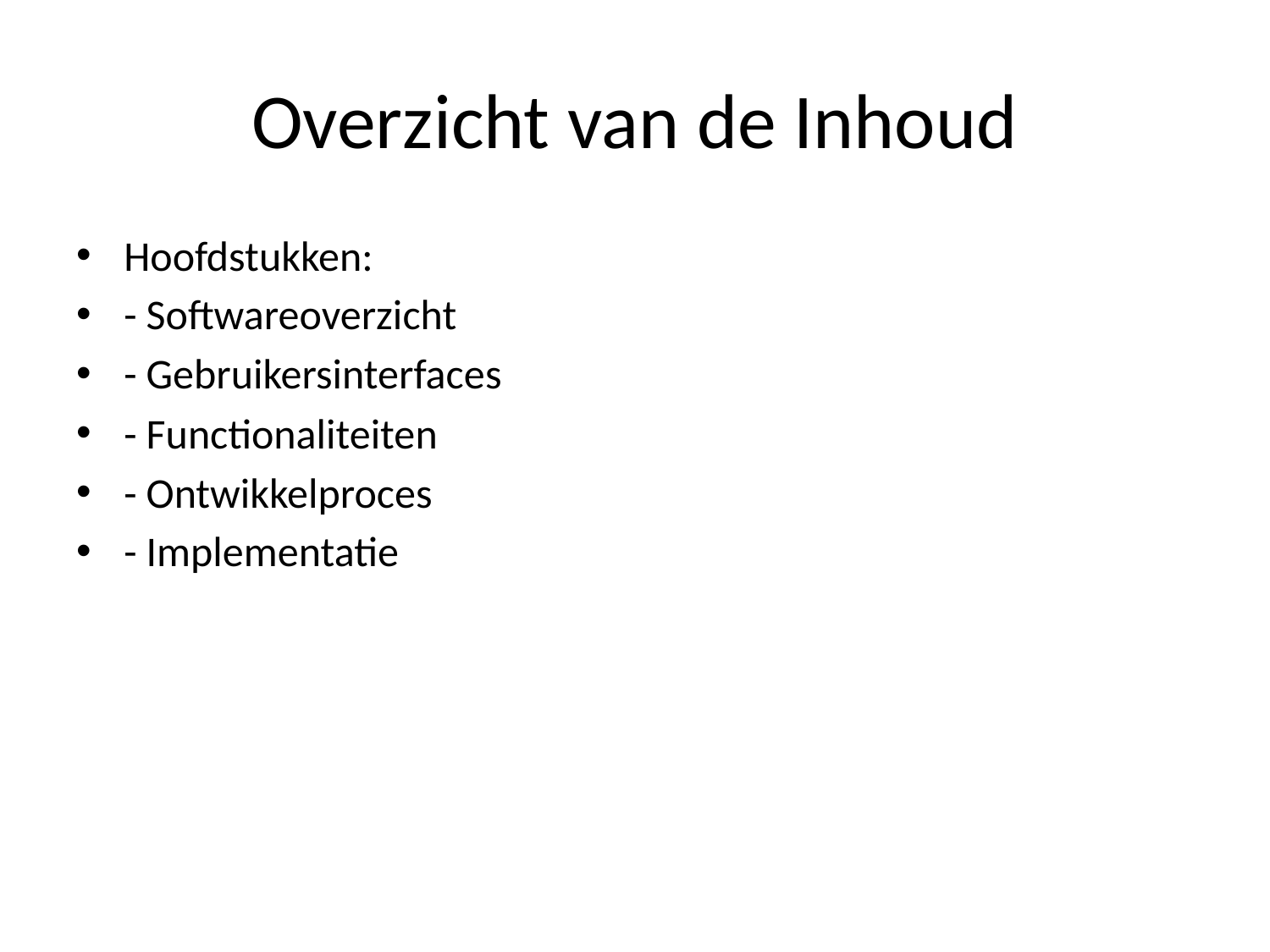

# Overzicht van de Inhoud
Hoofdstukken:
- Softwareoverzicht
- Gebruikersinterfaces
- Functionaliteiten
- Ontwikkelproces
- Implementatie